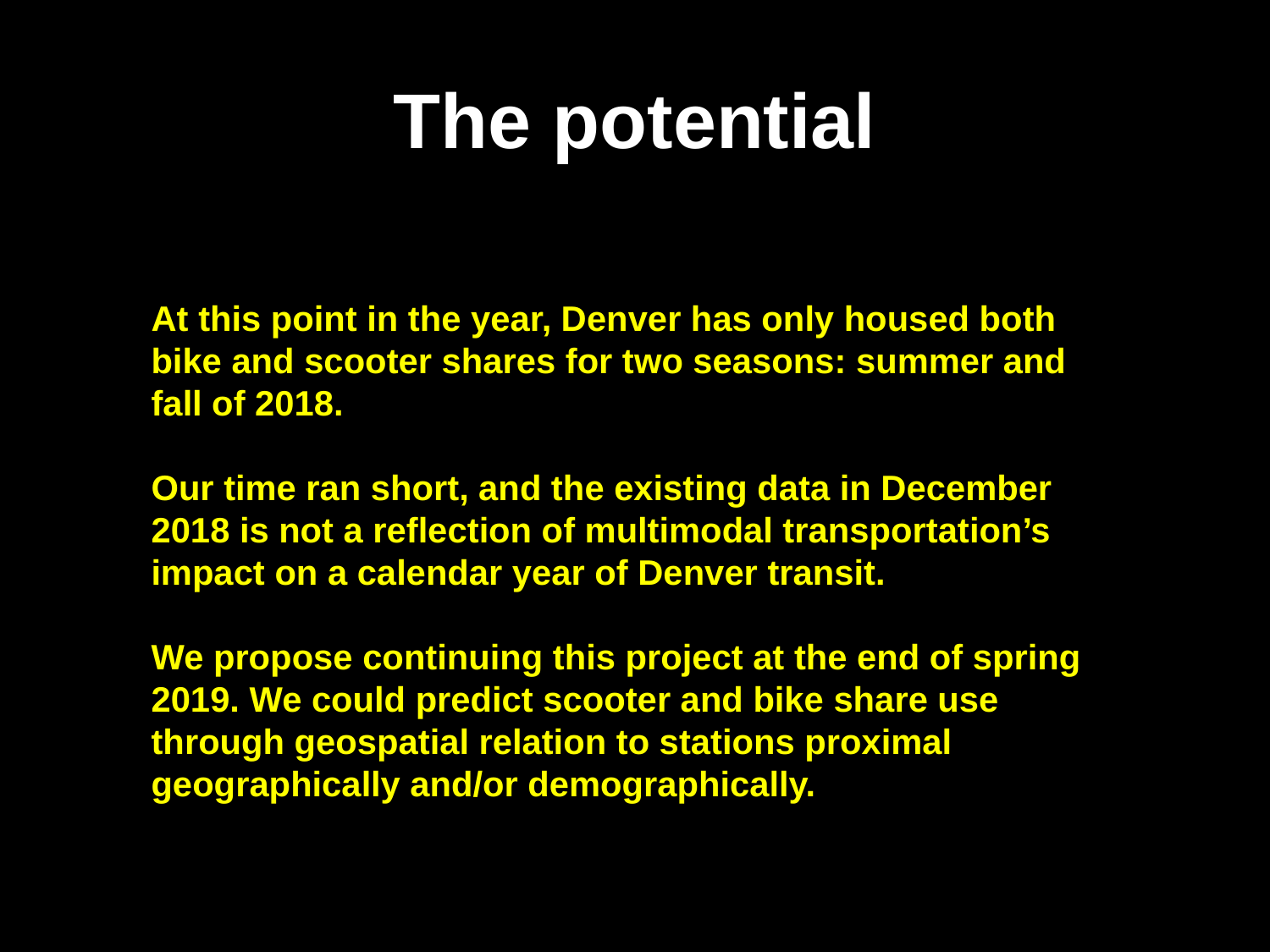

# The potential
At this point in the year, Denver has only housed both bike and scooter shares for two seasons: summer and fall of 2018.

Our time ran short, and the existing data in December 2018 is not a reflection of multimodal transportation’s impact on a calendar year of Denver transit.

We propose continuing this project at the end of spring 2019. We could predict scooter and bike share use through geospatial relation to stations proximal geographically and/or demographically.